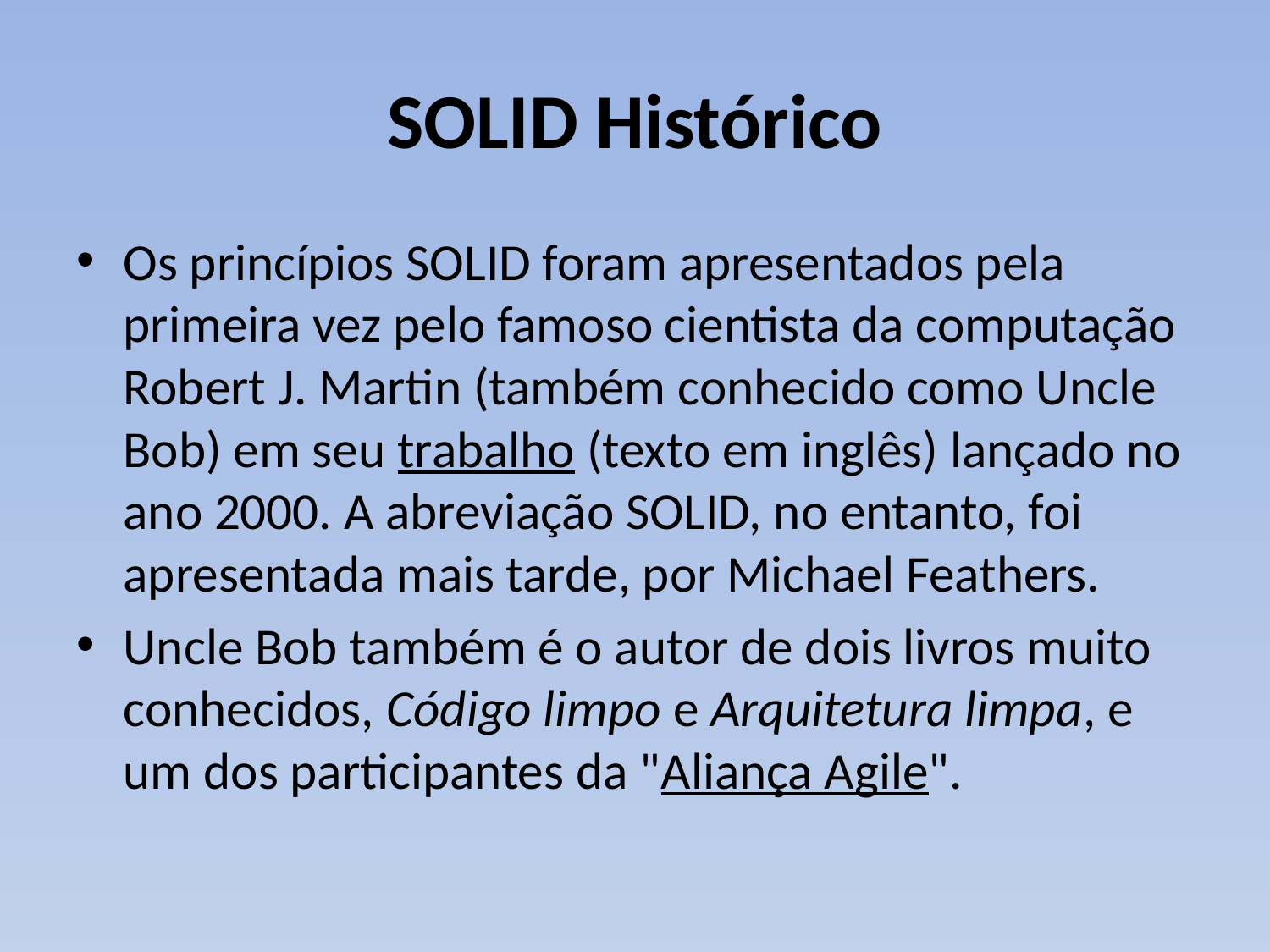

# SOLID Histórico
Os princípios SOLID foram apresentados pela primeira vez pelo famoso cientista da computação Robert J. Martin (também conhecido como Uncle Bob) em seu trabalho (texto em inglês) lançado no ano 2000. A abreviação SOLID, no entanto, foi apresentada mais tarde, por Michael Feathers.
Uncle Bob também é o autor de dois livros muito conhecidos, Código limpo e Arquitetura limpa, e um dos participantes da "Aliança Agile".